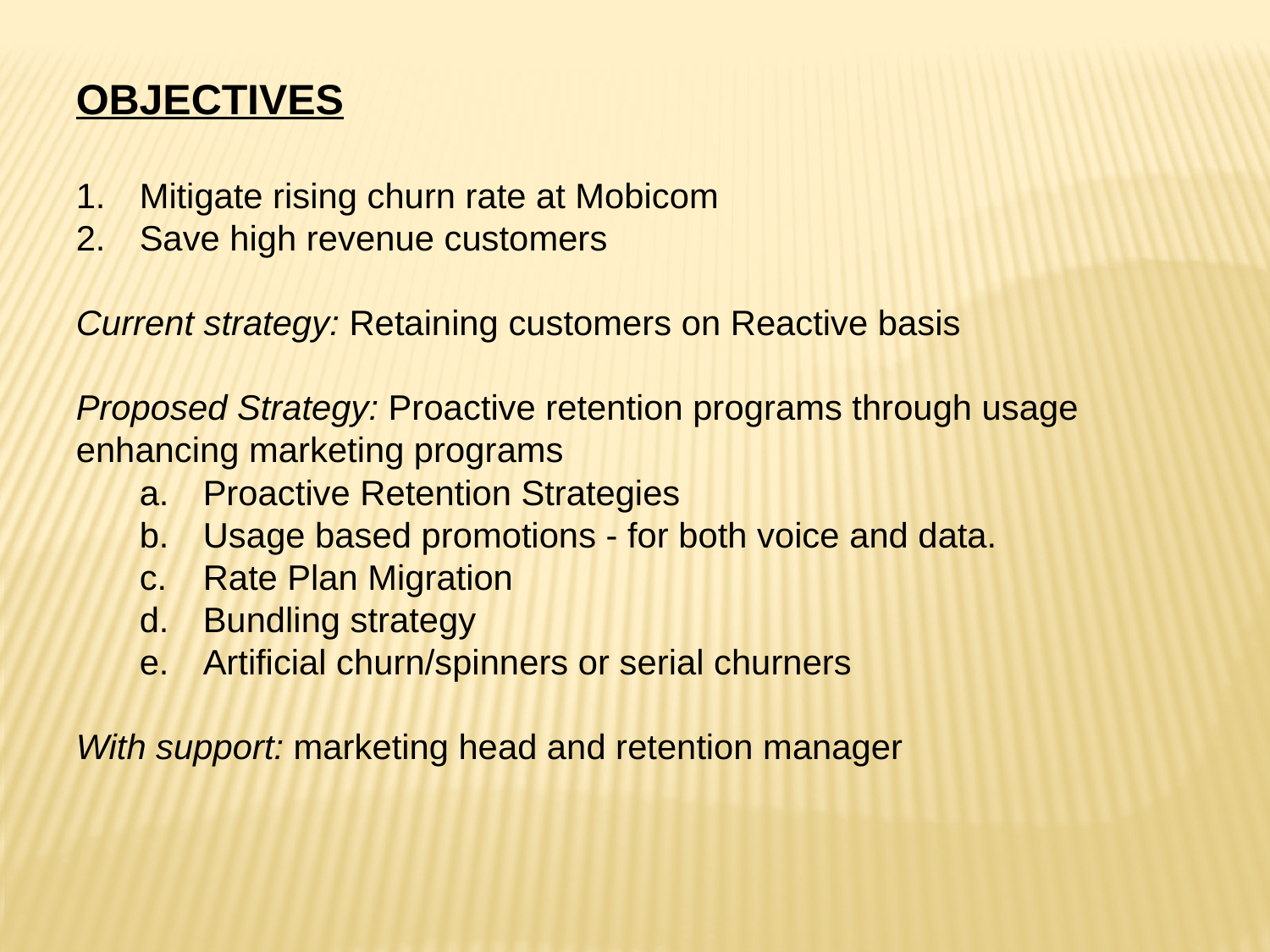

OBJECTIVES

Mitigate rising churn rate at Mobicom
Save high revenue customers

Current strategy: Retaining customers on Reactive basis

Proposed Strategy: Proactive retention programs through usage enhancing marketing programs
Proactive Retention Strategies
Usage based promotions - for both voice and data.
Rate Plan Migration
Bundling strategy
Artificial churn/spinners or serial churners

With support: marketing head and retention manager